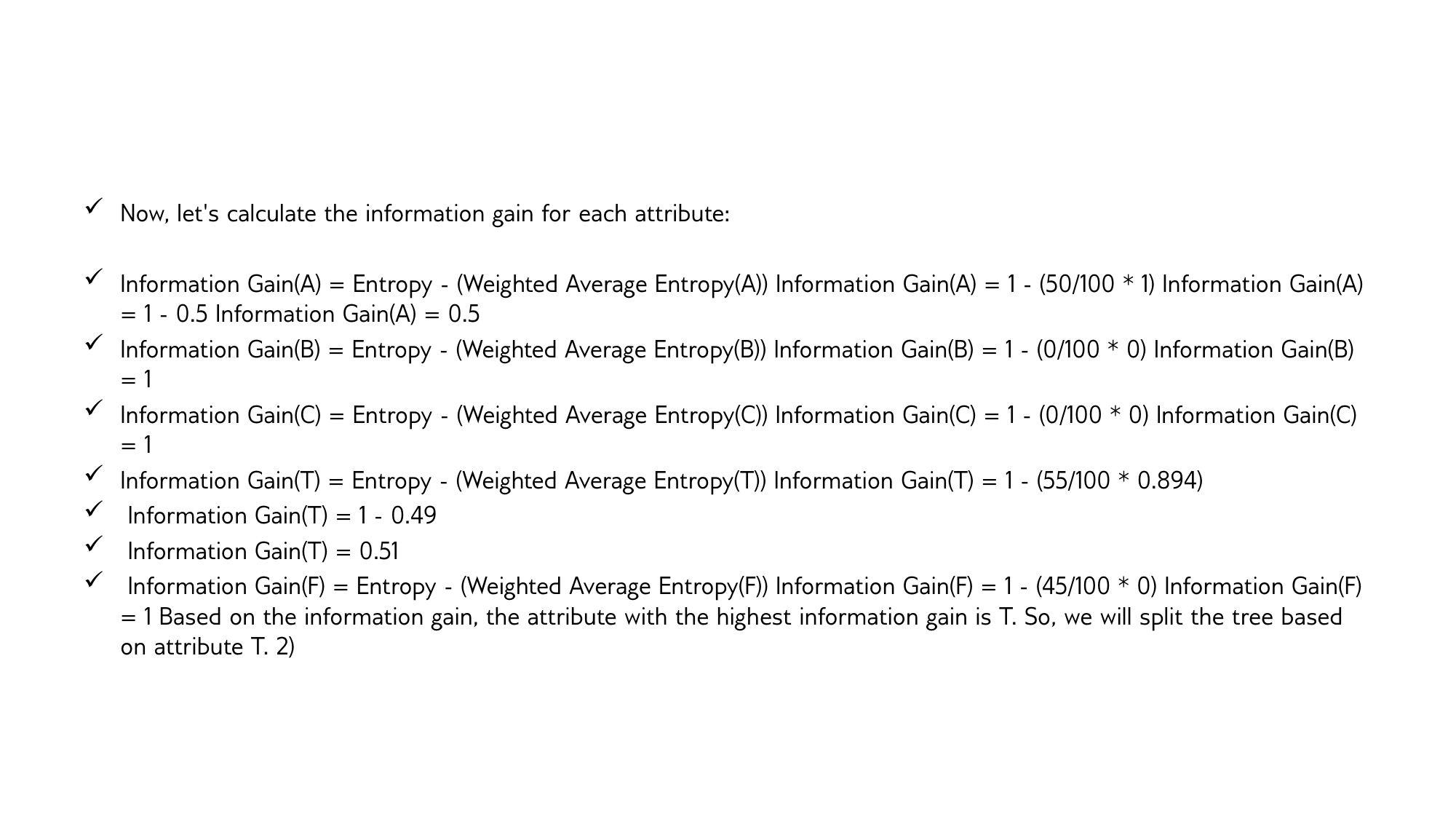

#
Now, let's calculate the information gain for each attribute:

Information Gain(A) = Entropy - (Weighted Average Entropy(A)) Information Gain(A) = 1 - (50/100 * 1) Information Gain(A) = 1 - 0.5 Information Gain(A) = 0.5
Information Gain(B) = Entropy - (Weighted Average Entropy(B)) Information Gain(B) = 1 - (0/100 * 0) Information Gain(B) = 1
Information Gain(C) = Entropy - (Weighted Average Entropy(C)) Information Gain(C) = 1 - (0/100 * 0) Information Gain(C) = 1
Information Gain(T) = Entropy - (Weighted Average Entropy(T)) Information Gain(T) = 1 - (55/100 * 0.894)
 Information Gain(T) = 1 - 0.49
 Information Gain(T) = 0.51
 Information Gain(F) = Entropy - (Weighted Average Entropy(F)) Information Gain(F) = 1 - (45/100 * 0) Information Gain(F) = 1 Based on the information gain, the attribute with the highest information gain is T. So, we will split the tree based on attribute T. 2)